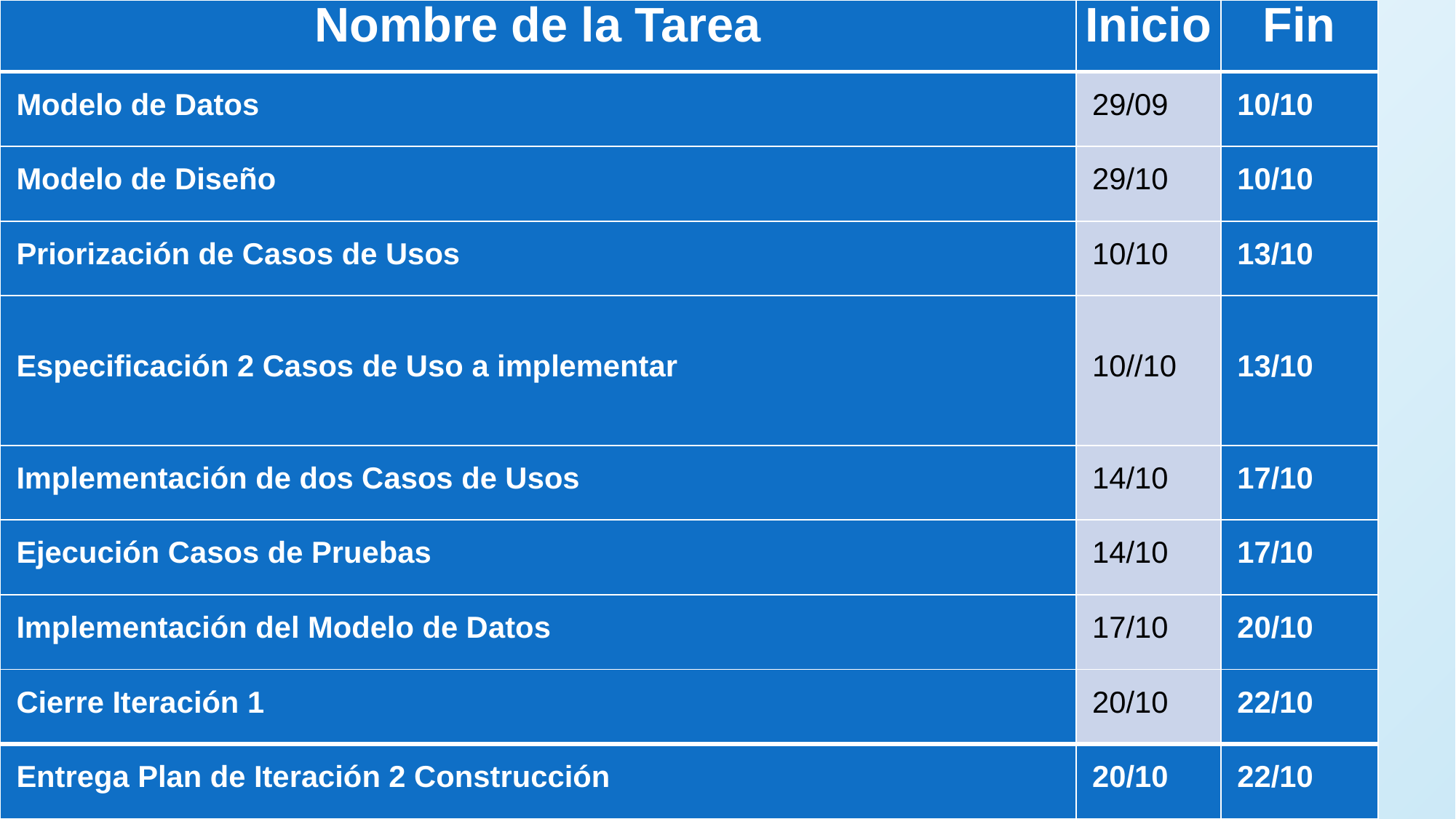

| Nombre de la Tarea | Inicio | Fin |
| --- | --- | --- |
| Modelo de Datos | 29/09 | 10/10 |
| Modelo de Diseño | 29/10 | 10/10 |
| Priorización de Casos de Usos | 10/10 | 13/10 |
| Especificación 2 Casos de Uso a implementar | 10//10 | 13/10 |
| Implementación de dos Casos de Usos | 14/10 | 17/10 |
| Ejecución Casos de Pruebas | 14/10 | 17/10 |
| Implementación del Modelo de Datos | 17/10 | 20/10 |
| Cierre Iteración 1 | 20/10 | 22/10 |
| Entrega Plan de Iteración 2 Construcción | 20/10 | 22/10 |